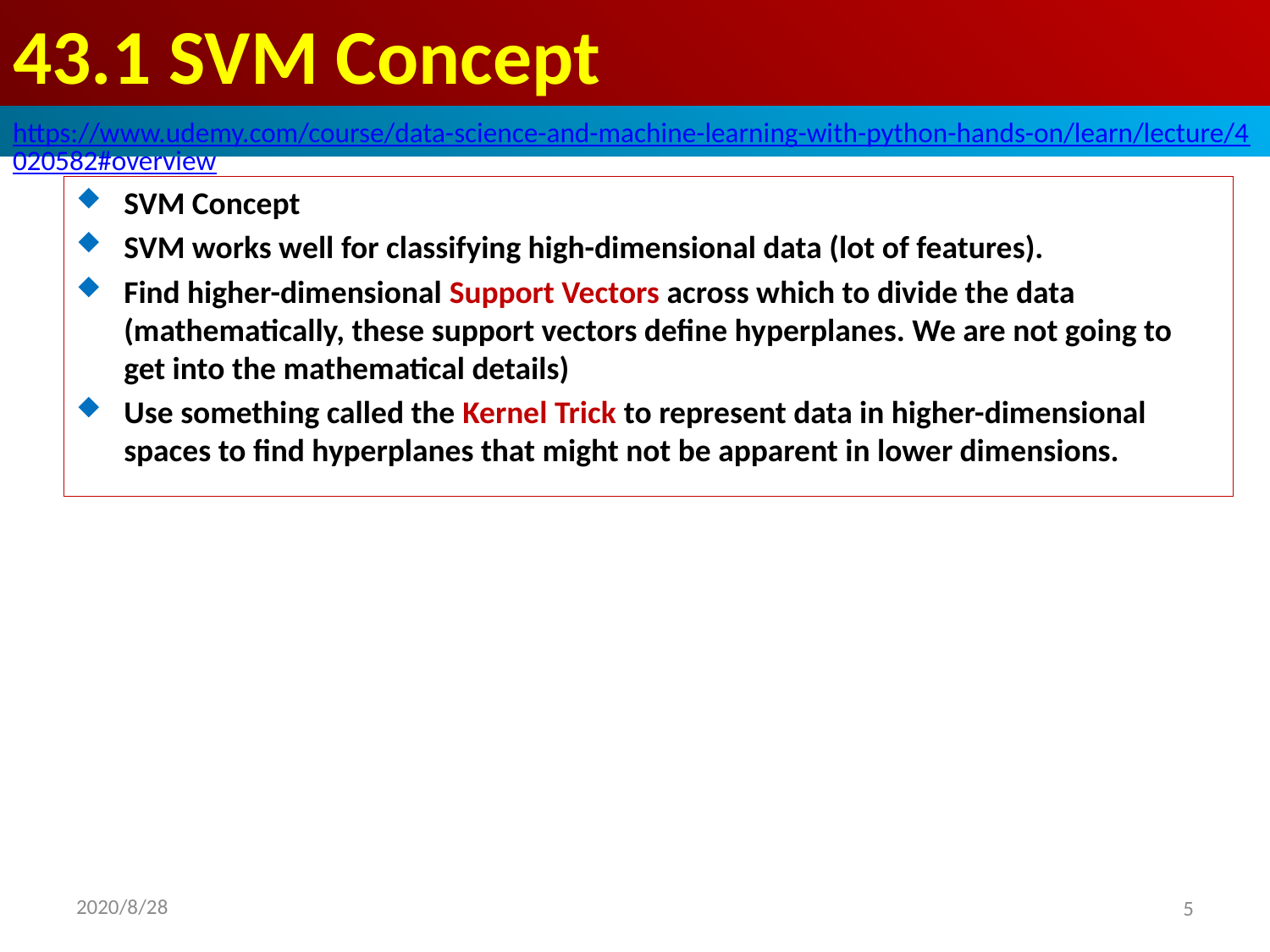

# 43.1 SVM Concept
https://www.udemy.com/course/data-science-and-machine-learning-with-python-hands-on/learn/lecture/4020582#overview
SVM Concept
SVM works well for classifying high-dimensional data (lot of features).
Find higher-dimensional Support Vectors across which to divide the data (mathematically, these support vectors define hyperplanes. We are not going to get into the mathematical details)
Use something called the Kernel Trick to represent data in higher-dimensional spaces to find hyperplanes that might not be apparent in lower dimensions.

2020/8/28
5